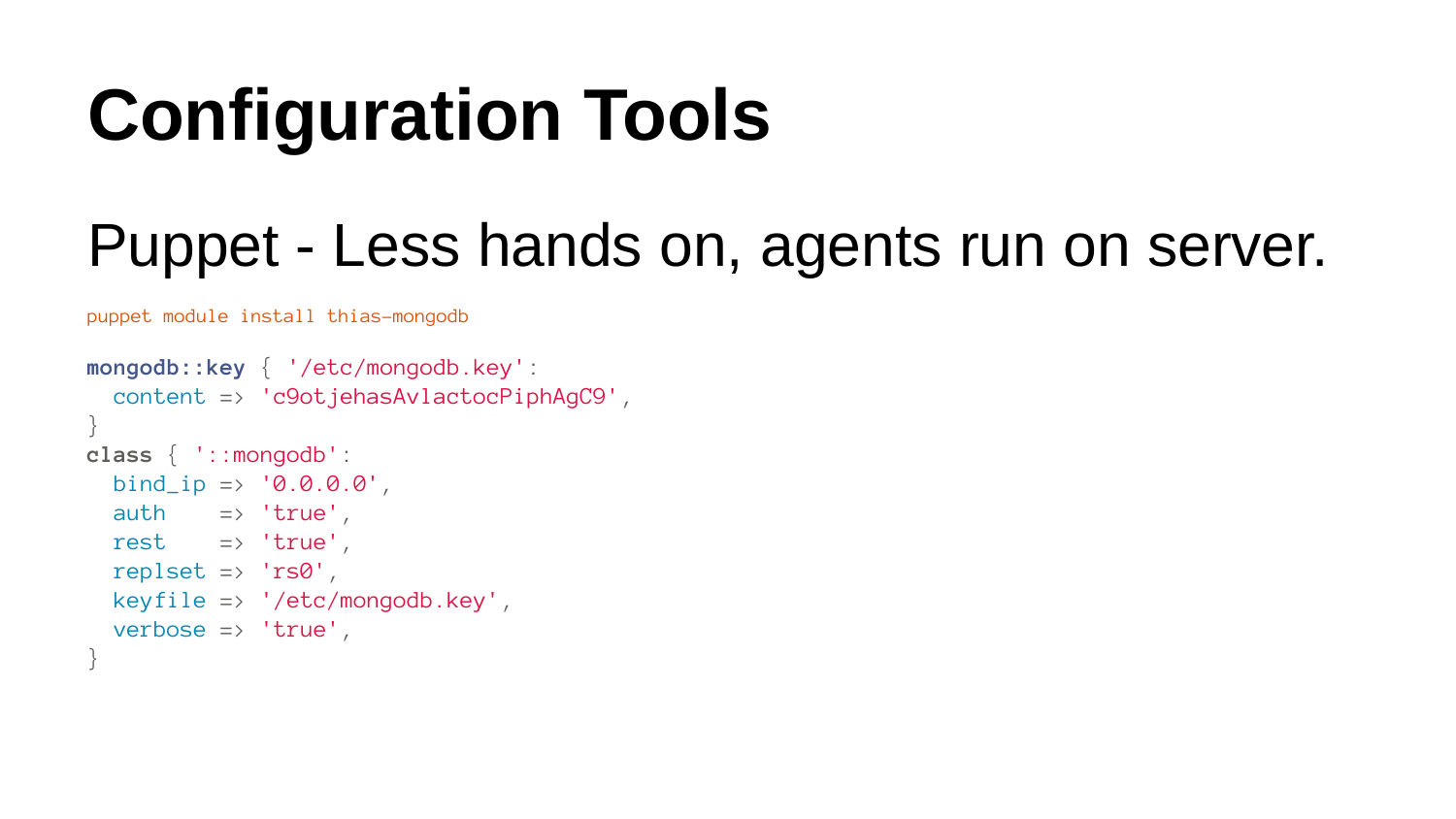

# Configuration Tools
Puppet - Less hands on, agents run on server.

puppet module install thias-mongodb

mongodb::key { '/etc/mongodb.key':
  content => 'c9otjehasAvlactocPiphAgC9',
}
class { '::mongodb':
  bind_ip => '0.0.0.0',
  auth    => 'true',
  rest    => 'true',
  replset => 'rs0',
  keyfile => '/etc/mongodb.key',
  verbose => 'true',
}